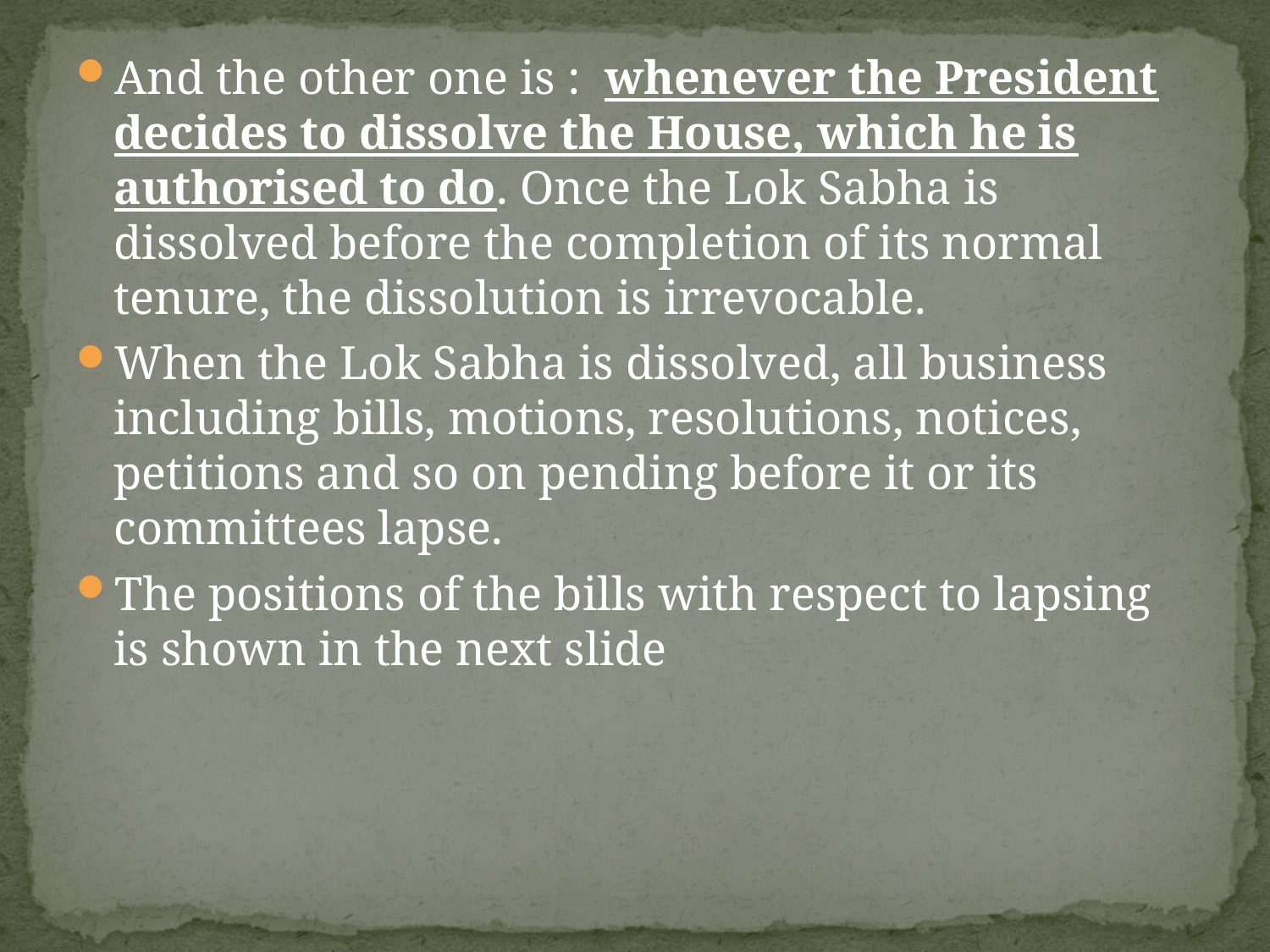

And the other one is :  whenever the President decides to dissolve the House, which he is authorised to do. Once the Lok Sabha is dissolved before the completion of its normal tenure, the dissolution is irrevocable.
When the Lok Sabha is dissolved, all business including bills, motions, resolutions, notices, petitions and so on pending before it or its committees lapse.
The positions of the bills with respect to lapsing is shown in the next slide